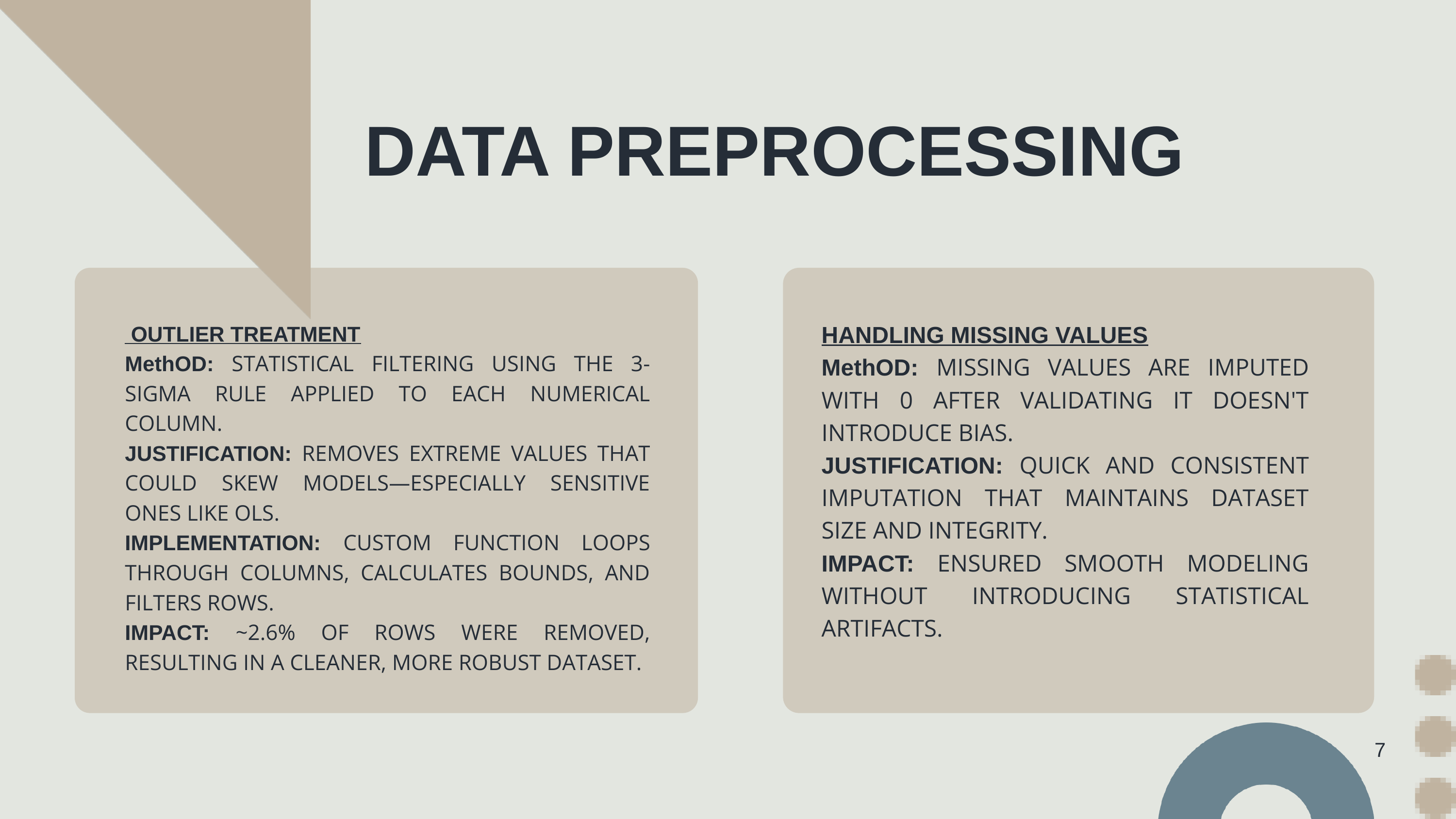

DATA PREPROCESSING

HANDLING MISSING VALUES
MethOD: MISSING VALUES ARE IMPUTED WITH 0 AFTER VALIDATING IT DOESN'T INTRODUCE BIAS.
JUSTIFICATION: QUICK AND CONSISTENT IMPUTATION THAT MAINTAINS DATASET SIZE AND INTEGRITY.
IMPACT: ENSURED SMOOTH MODELING WITHOUT INTRODUCING STATISTICAL ARTIFACTS.

 OUTLIER TREATMENT
MethOD: STATISTICAL FILTERING USING THE 3-SIGMA RULE APPLIED TO EACH NUMERICAL COLUMN.
JUSTIFICATION: REMOVES EXTREME VALUES THAT COULD SKEW MODELS—ESPECIALLY SENSITIVE ONES LIKE OLS.
IMPLEMENTATION: CUSTOM FUNCTION LOOPS THROUGH COLUMNS, CALCULATES BOUNDS, AND FILTERS ROWS.
IMPACT: ~2.6% OF ROWS WERE REMOVED, RESULTING IN A CLEANER, MORE ROBUST DATASET.

7